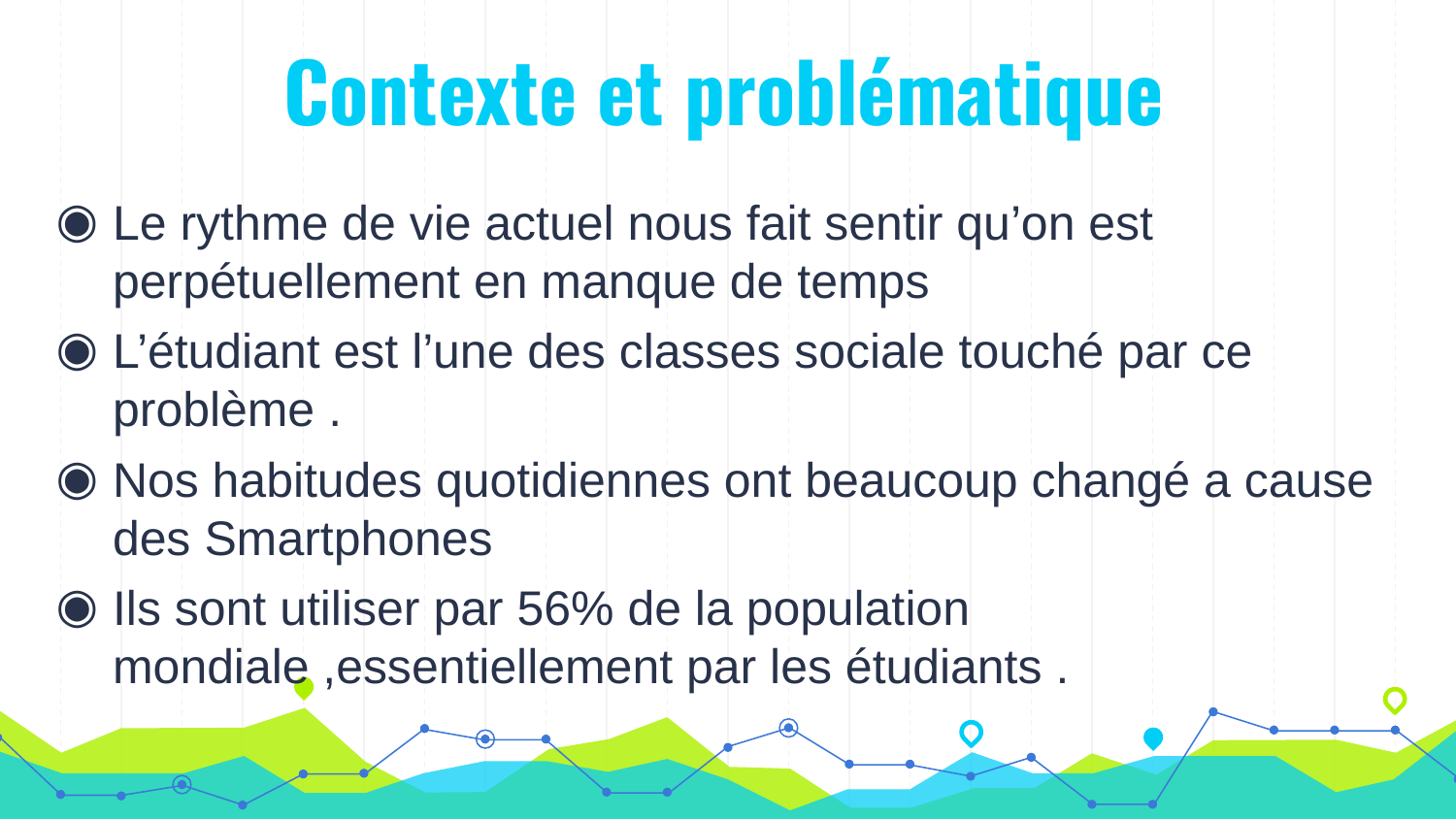

# Contexte et problématique
Le rythme de vie actuel nous fait sentir qu’on est perpétuellement en manque de temps
L’étudiant est l’une des classes sociale touché par ce problème .
Nos habitudes quotidiennes ont beaucoup changé a cause des Smartphones
Ils sont utiliser par 56% de la population  mondiale ,essentiellement par les étudiants .